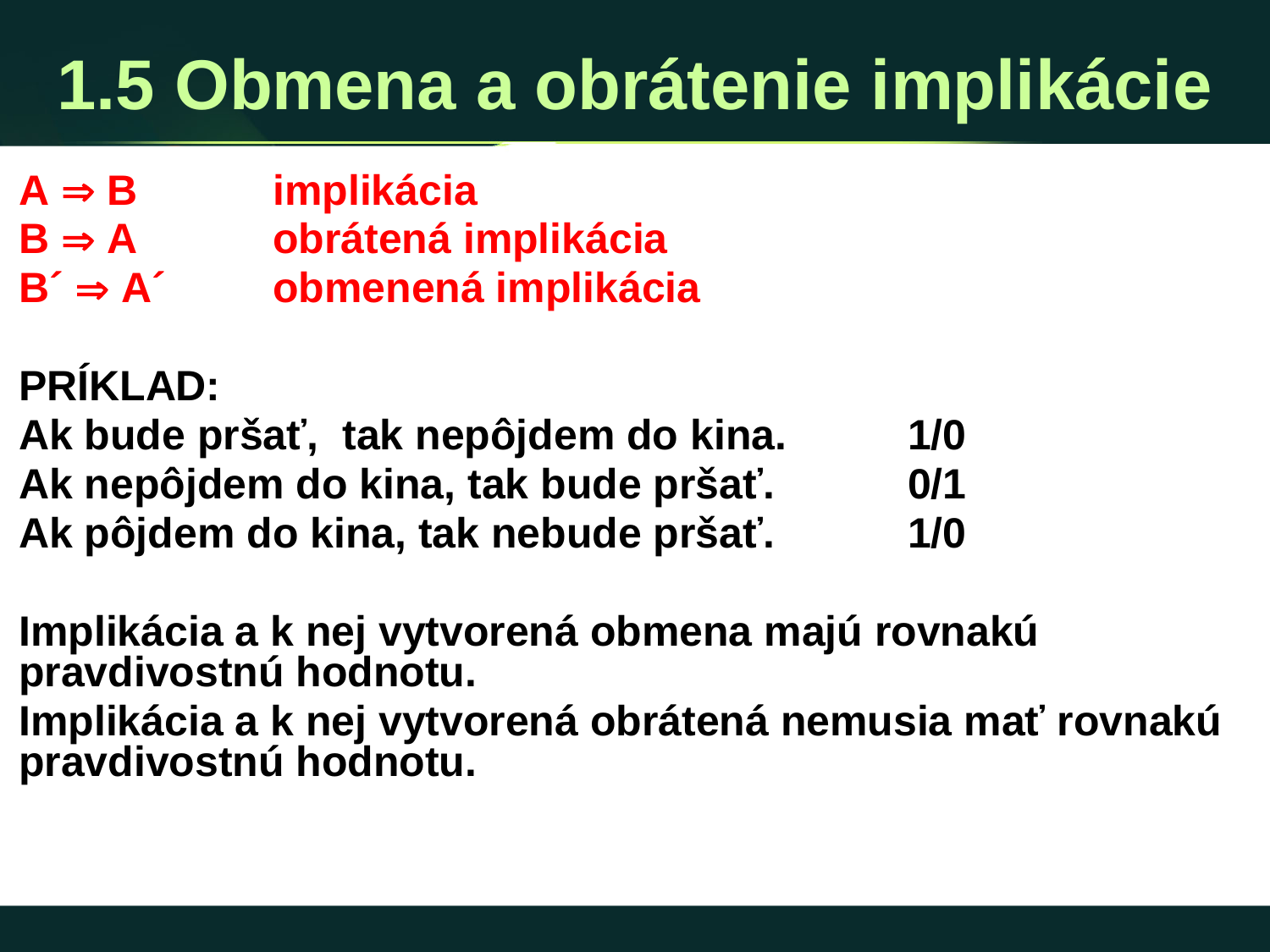

# 1.5 Obmena a obrátenie implikácie

A ⇒ B 	implikácia
B ⇒ A		obrátená implikácia
B´ ⇒ A´	obmenená implikácia

PRÍKLAD:
Ak bude pršať,  tak nepôjdem do kina.	1/0
Ak nepôjdem do kina, tak bude pršať.		0/1
Ak pôjdem do kina, tak nebude pršať. 	1/0

Implikácia a k nej vytvorená obmena majú rovnakú pravdivostnú hodnotu.
Implikácia a k nej vytvorená obrátená nemusia mať rovnakú pravdivostnú hodnotu.